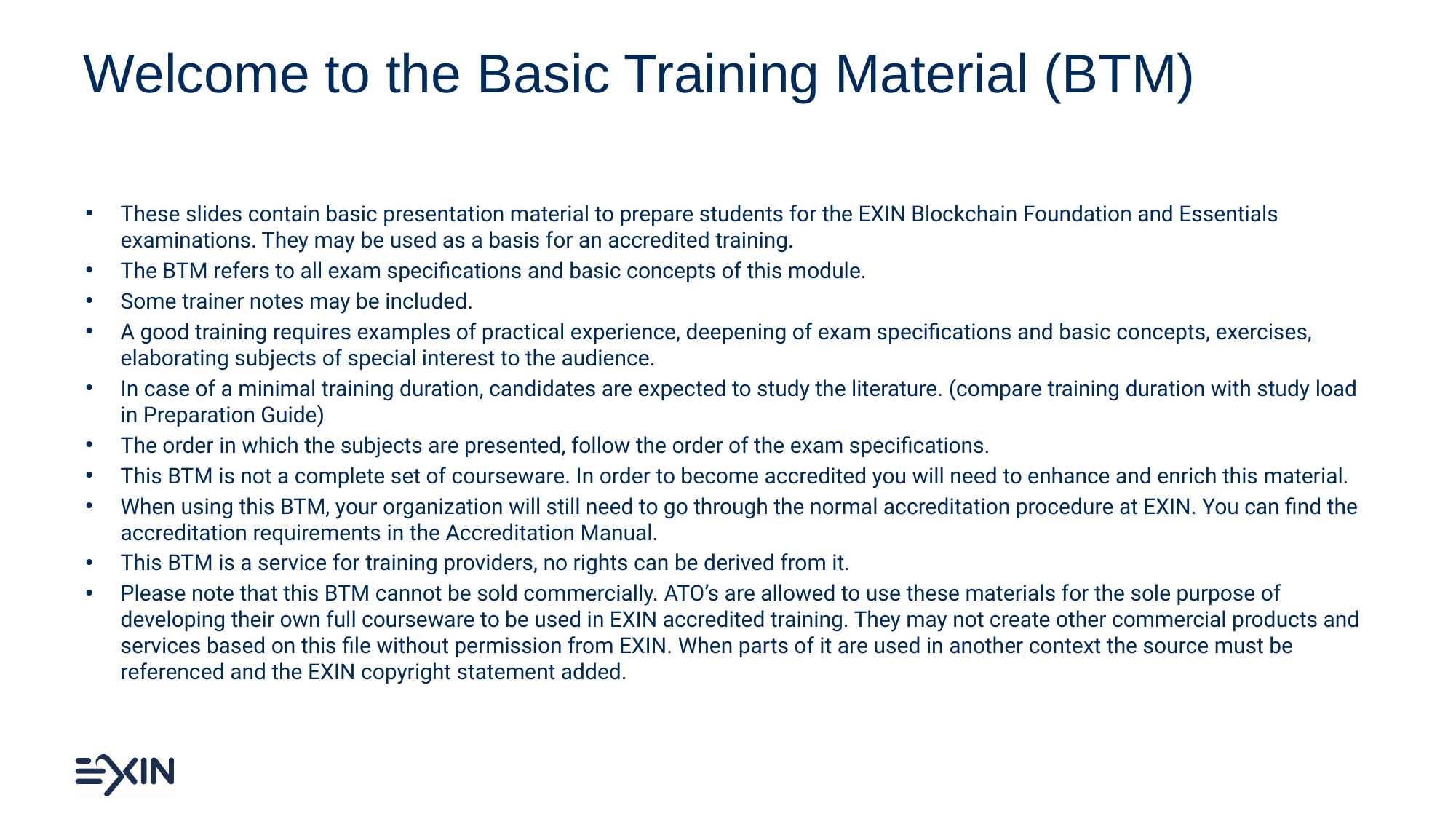

# Welcome to the Basic Training Material (BTM)
These slides contain basic presentation material to prepare students for the EXIN Blockchain Foundation and Essentials examinations. They may be used as a basis for an accredited training.
The BTM refers to all exam specifications and basic concepts of this module.
Some trainer notes may be included.
A good training requires examples of practical experience, deepening of exam specifications and basic concepts, exercises, elaborating subjects of special interest to the audience.
In case of a minimal training duration, candidates are expected to study the literature. (compare training duration with study load in Preparation Guide)
The order in which the subjects are presented, follow the order of the exam specifications.
This BTM is not a complete set of courseware. In order to become accredited you will need to enhance and enrich this material.
When using this BTM, your organization will still need to go through the normal accreditation procedure at EXIN. You can find the accreditation requirements in the Accreditation Manual.
This BTM is a service for training providers, no rights can be derived from it.
Please note that this BTM cannot be sold commercially. ATO’s are allowed to use these materials for the sole purpose of developing their own full courseware to be used in EXIN accredited training. They may not create other commercial products and services based on this file without permission from EXIN. When parts of it are used in another context the source must be referenced and the EXIN copyright statement added.